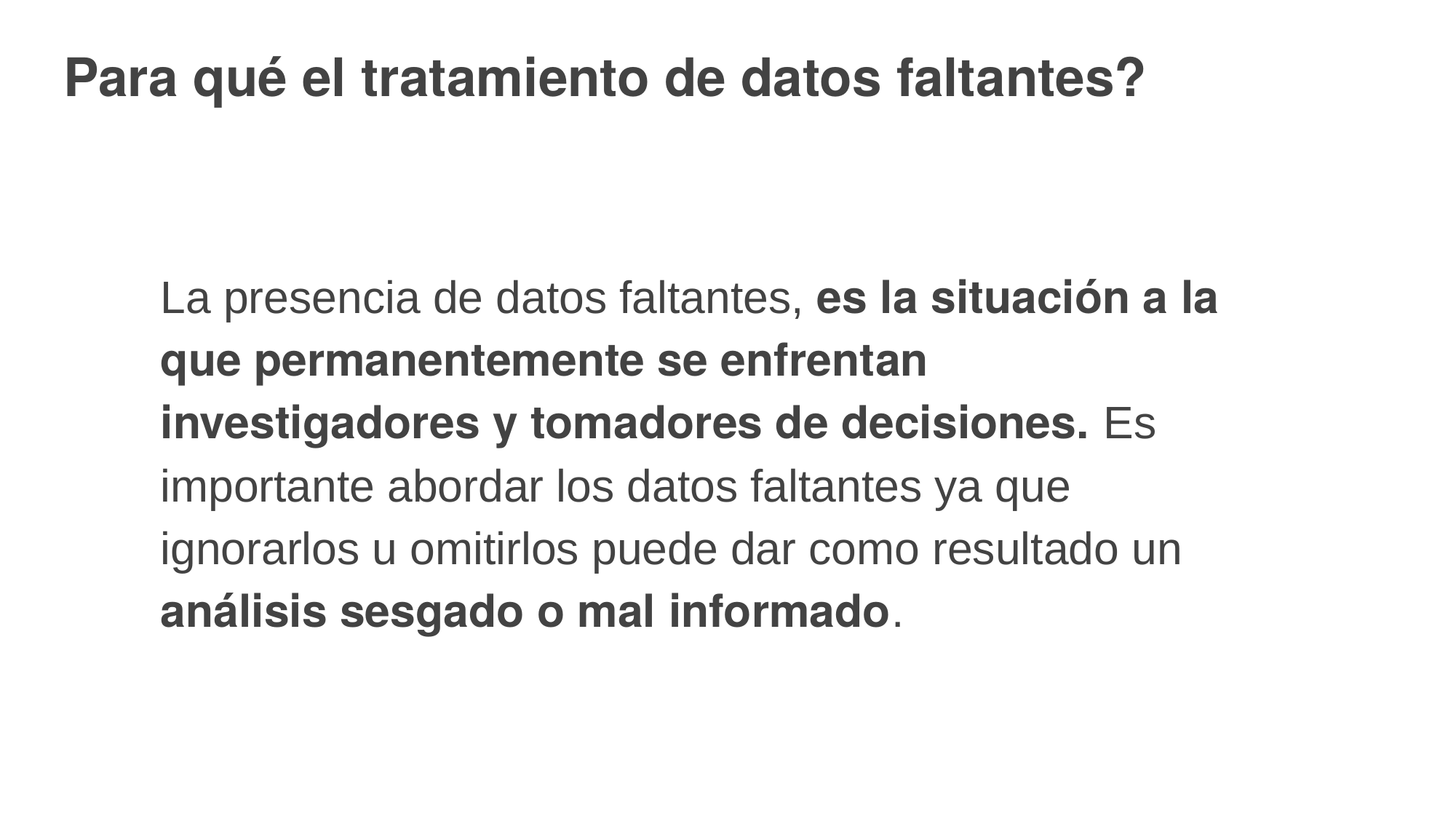

Para qué el tratamiento de datos faltantes?
La presencia de datos faltantes, es la situación a la que permanentemente se enfrentan investigadores y tomadores de decisiones. Es importante abordar los datos faltantes ya que ignorarlos u omitirlos puede dar como resultado un análisis sesgado o mal informado.